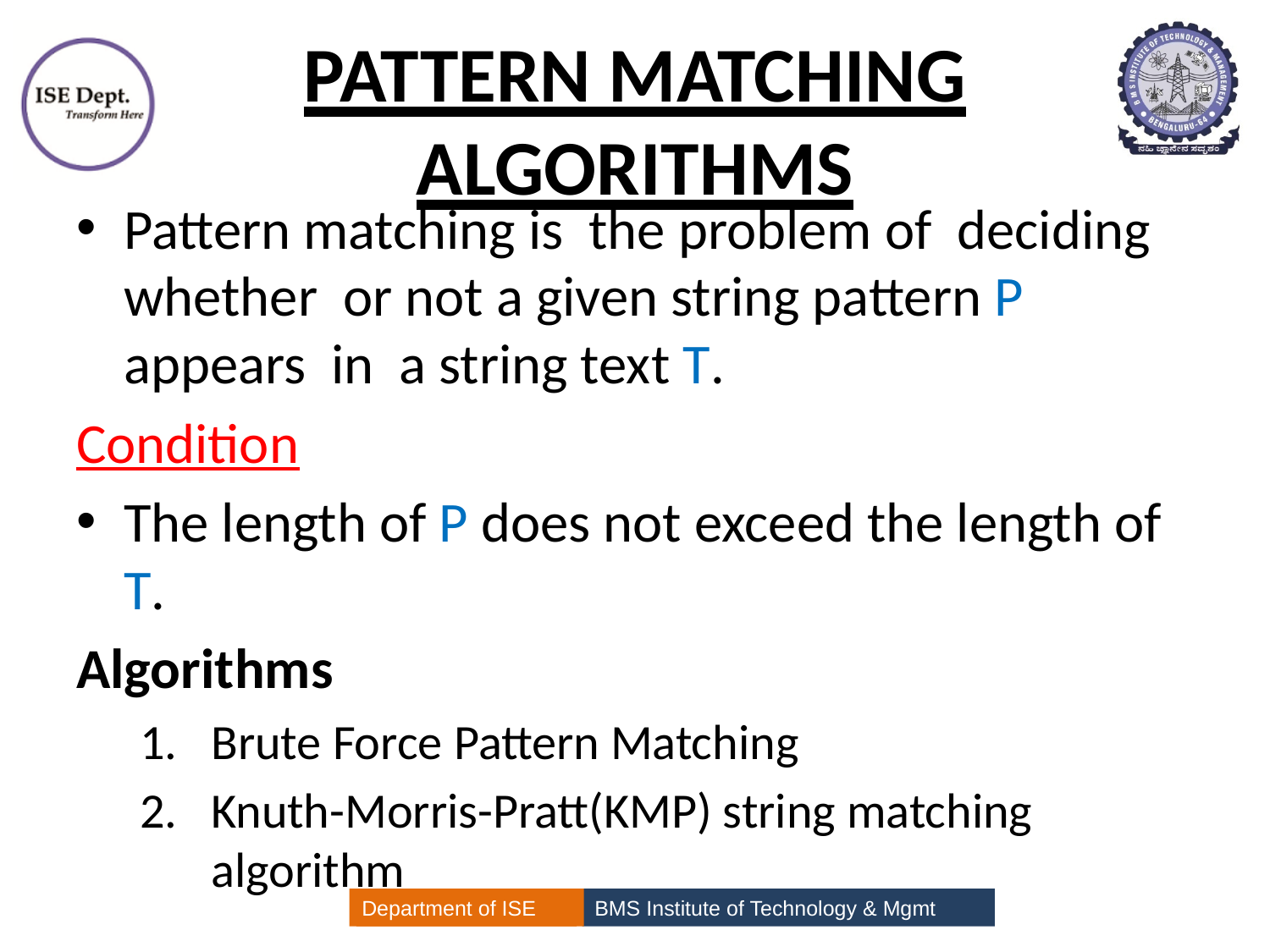

# PATTERN MATCHING ALGORITHMS
Pattern matching is  the problem of  deciding whether  or not a given string pattern P  appears  in  a string text T.
Condition
The length of P does not exceed the length of T.
Algorithms
Brute Force Pattern Matching
Knuth-Morris-Pratt(KMP) string matching algorithm